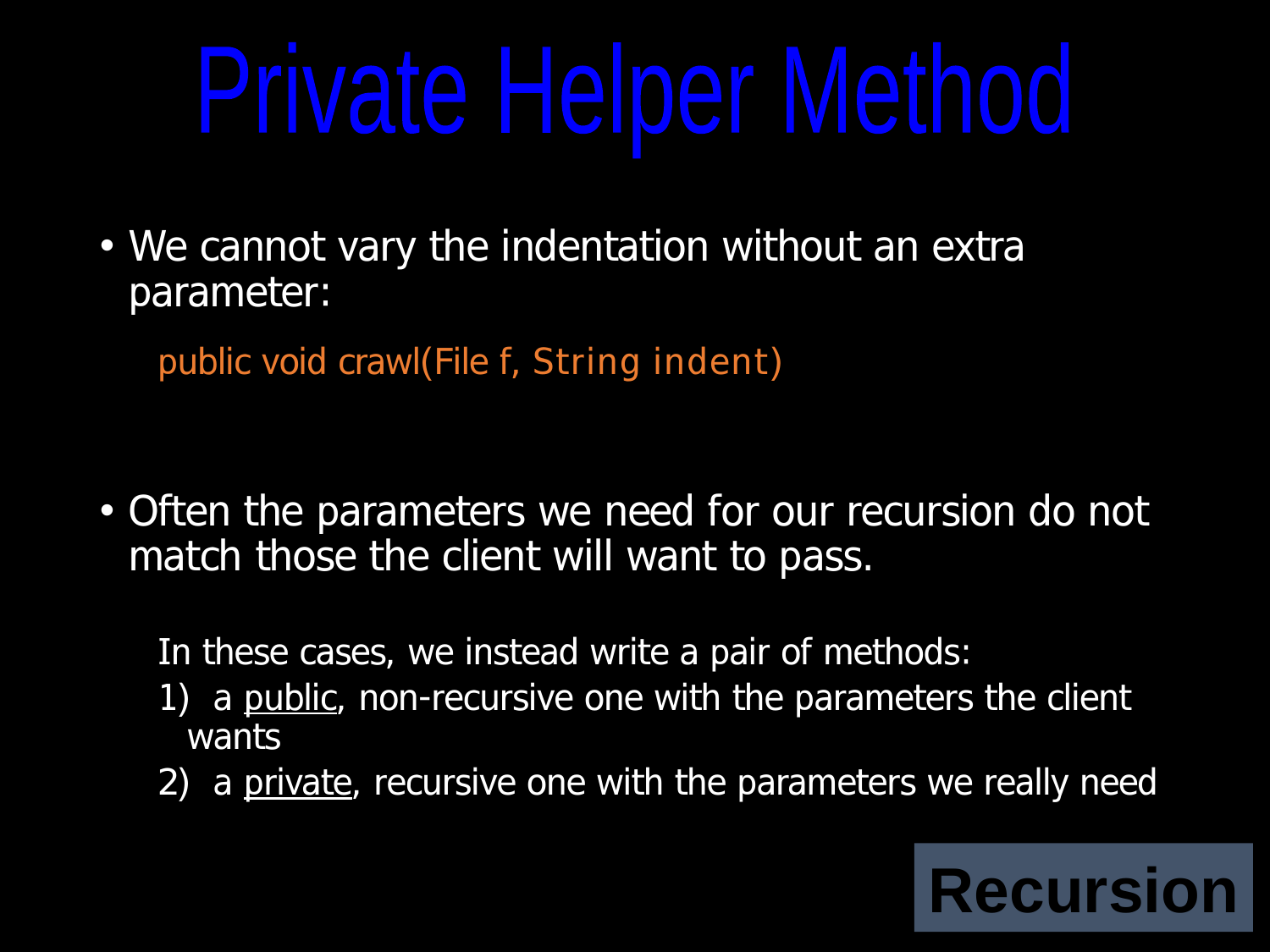

Private Helper Method
We cannot vary the indentation without an extra parameter:

public void crawl(File f, String indent)

Often the parameters we need for our recursion do not match those the client will want to pass.

In these cases, we instead write a pair of methods:
1)  a public, non-recursive one with the parameters the client wants
2)  a private, recursive one with the parameters we really need